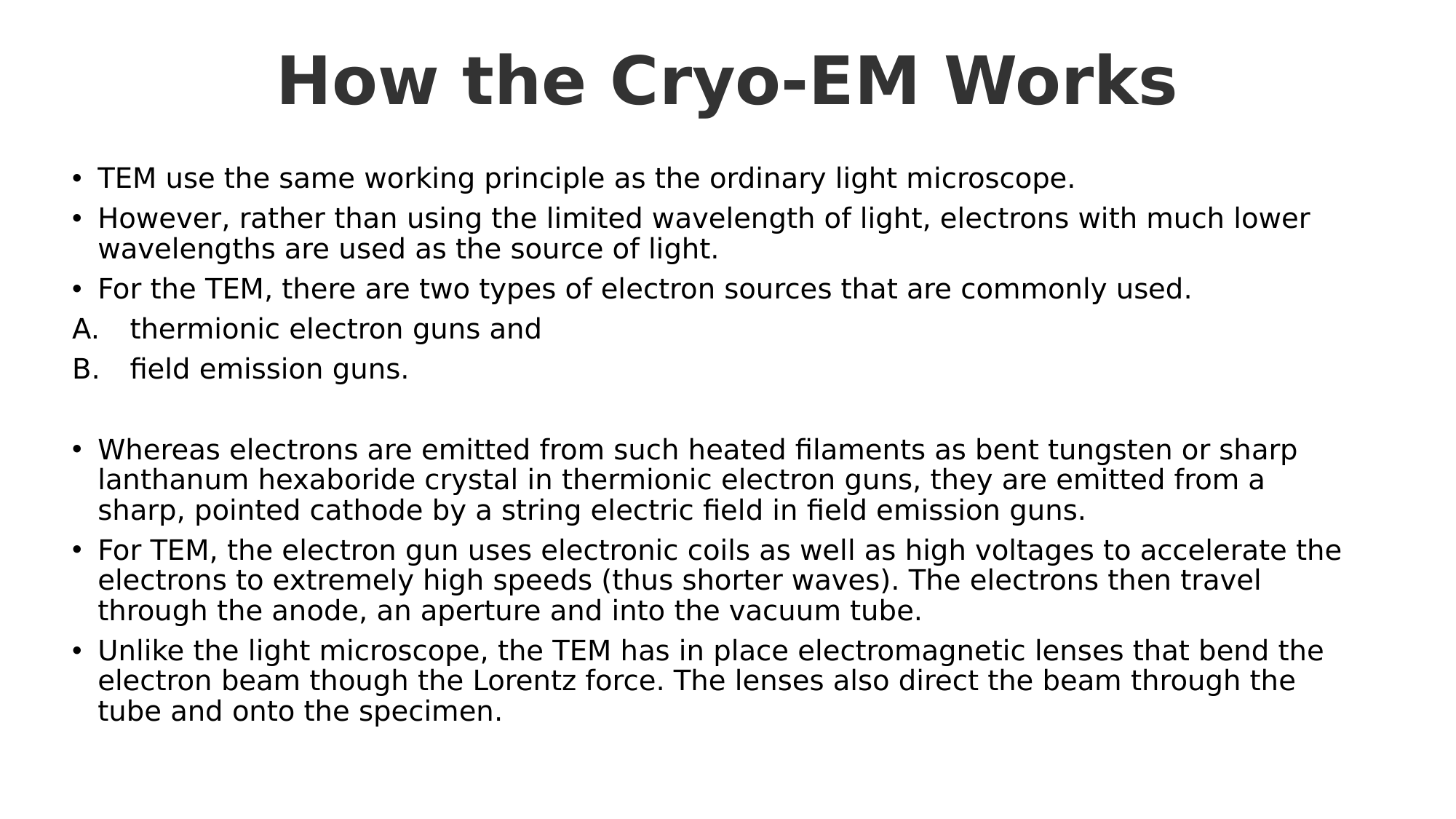

# How the Cryo-EM Works
TEM use the same working principle as the ordinary light microscope.
However, rather than using the limited wavelength of light, electrons with much lower wavelengths are used as the source of light.
For the TEM, there are two types of electron sources that are commonly used.
thermionic electron guns and
field emission guns.

Whereas electrons are emitted from such heated filaments as bent tungsten or sharp lanthanum hexaboride crystal in thermionic electron guns, they are emitted from a sharp, pointed cathode by a string electric field in field emission guns.
For TEM, the electron gun uses electronic coils as well as high voltages to accelerate the electrons to extremely high speeds (thus shorter waves). The electrons then travel through the anode, an aperture and into the vacuum tube.
Unlike the light microscope, the TEM has in place electromagnetic lenses that bend the electron beam though the Lorentz force. The lenses also direct the beam through the tube and onto the specimen.